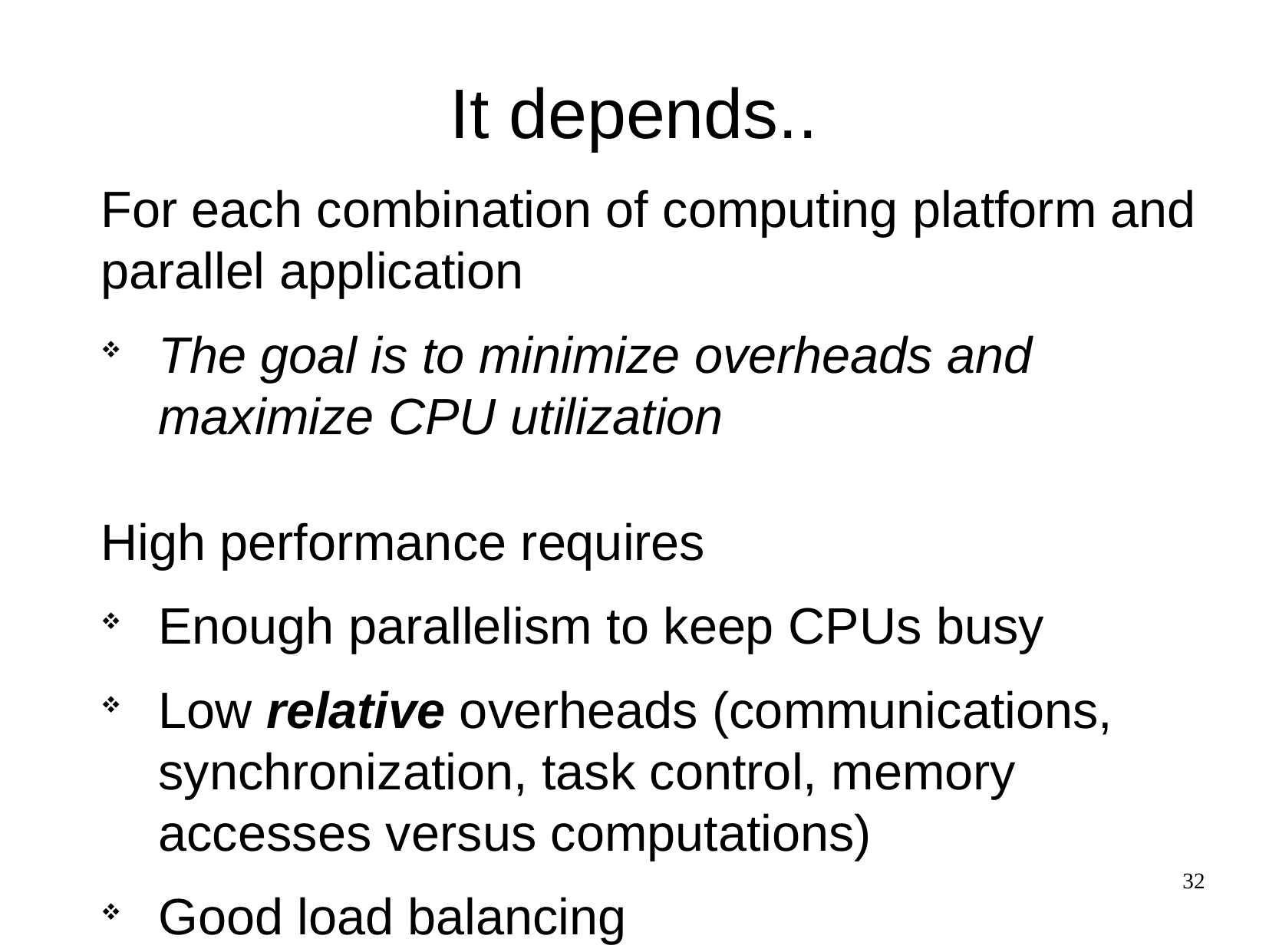

It depends..
For each combination of computing platform and parallel application
The goal is to minimize overheads and maximize CPU utilization

High performance requires
Enough parallelism to keep CPUs busy
Low relative overheads (communications, synchronization, task control, memory accesses versus computations)
Good load balancing

32